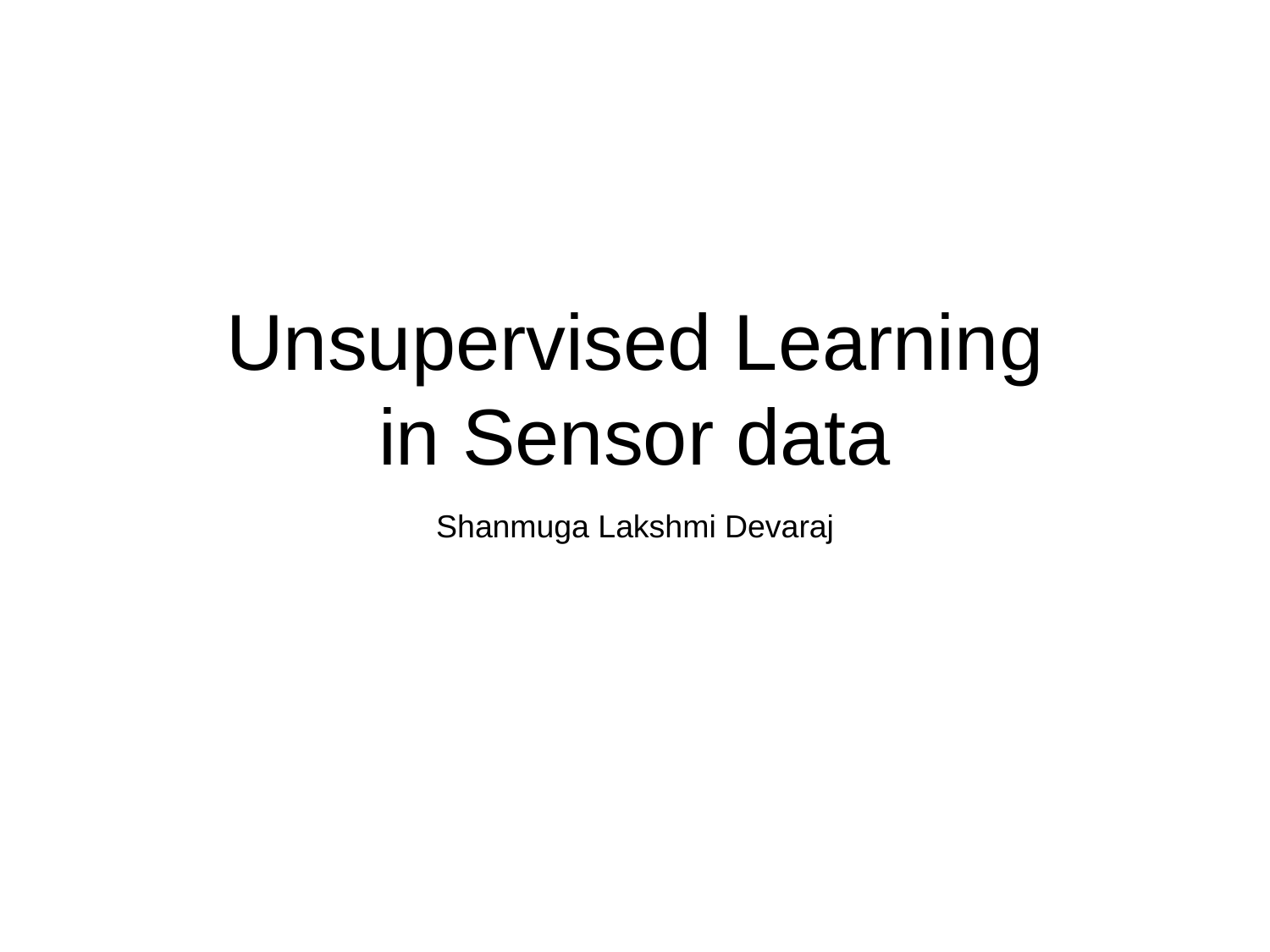

# Unsupervised Learning in Sensor data
Shanmuga Lakshmi Devaraj